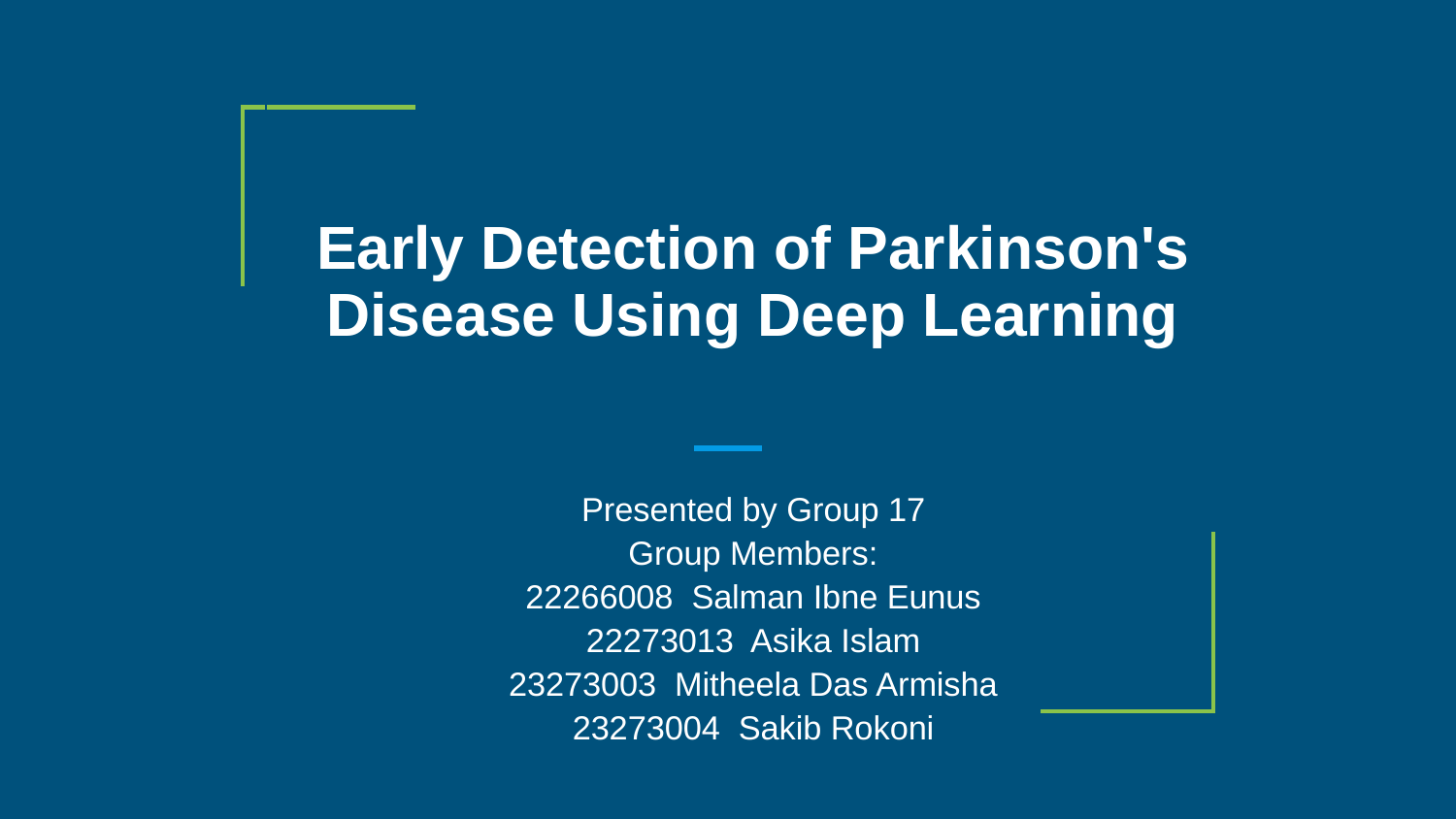

# Early Detection of Parkinson's Disease Using Deep Learning

Presented by Group 17
Group Members:
22266008  Salman Ibne Eunus
22273013  Asika Islam
23273003  Mitheela Das Armisha
23273004  Sakib Rokoni